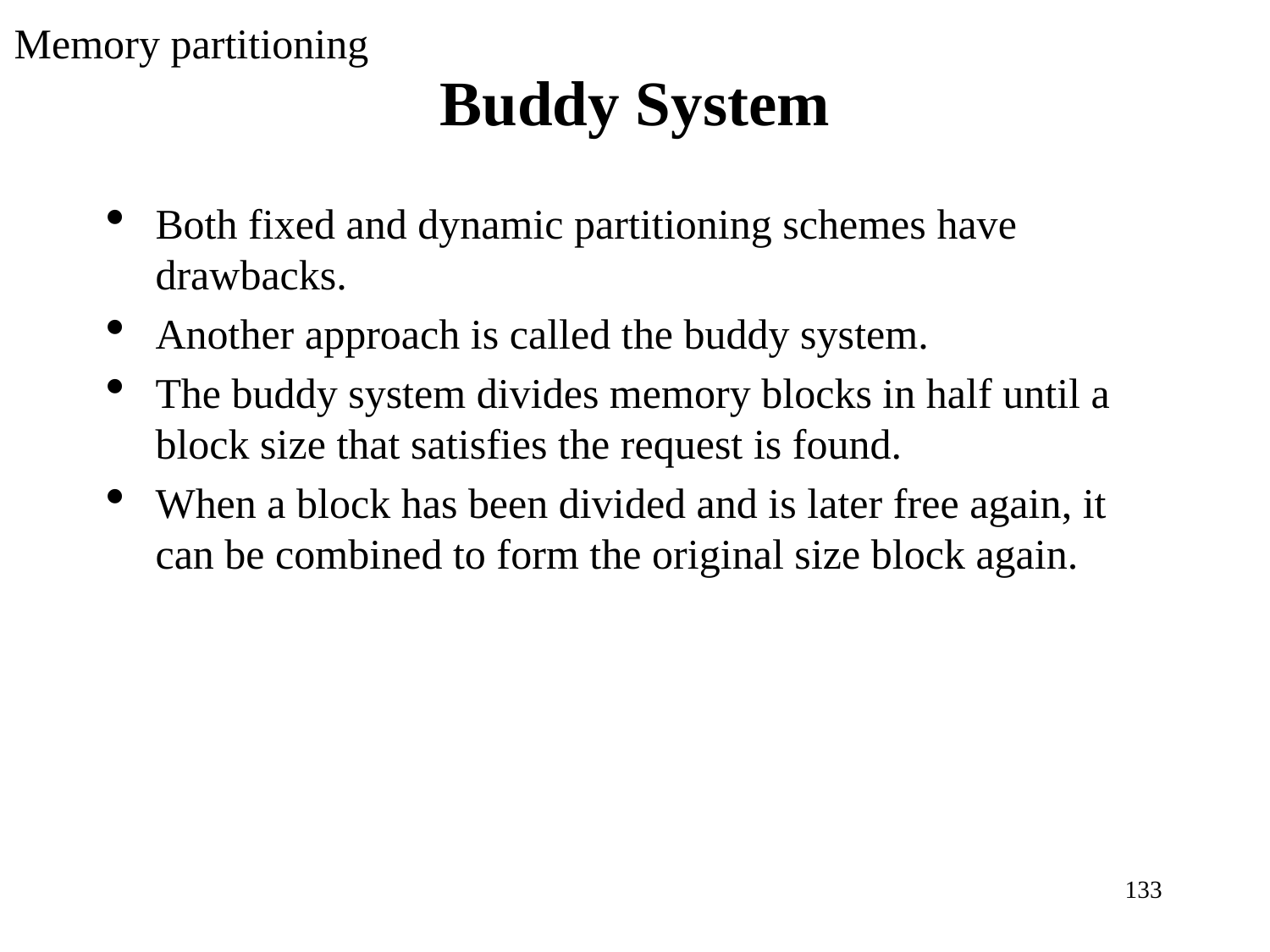

Memory partitioning
Buddy System
Both fixed and dynamic partitioning schemes have drawbacks.
Another approach is called the buddy system.
The buddy system divides memory blocks in half until a block size that satisfies the request is found.
When a block has been divided and is later free again, it can be combined to form the original size block again.
133